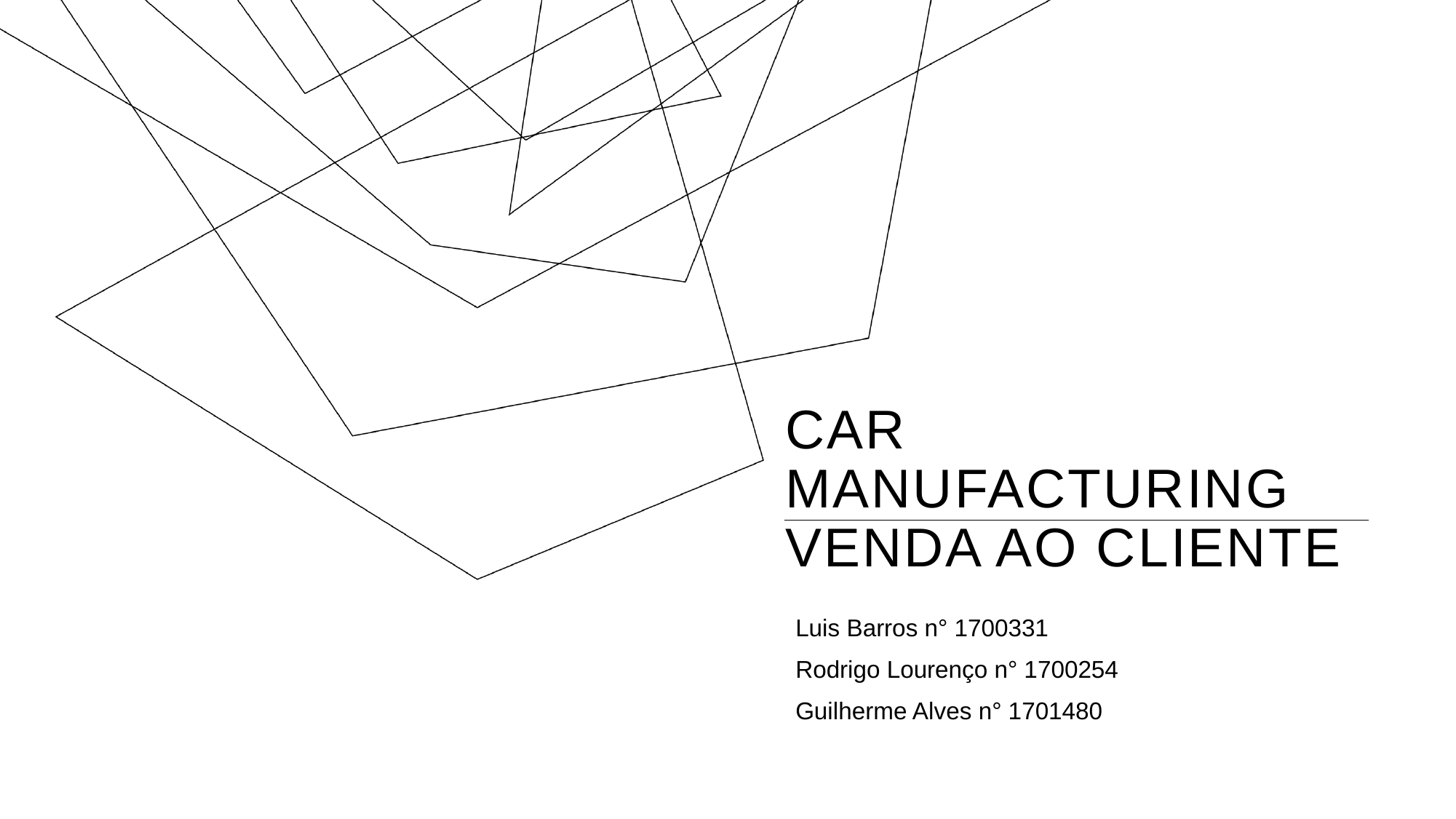

# Car manufactUring Venda ao cliente

Luis Barros n° 1700331
Rodrigo Lourenço n° 1700254
Guilherme Alves n° 1701480